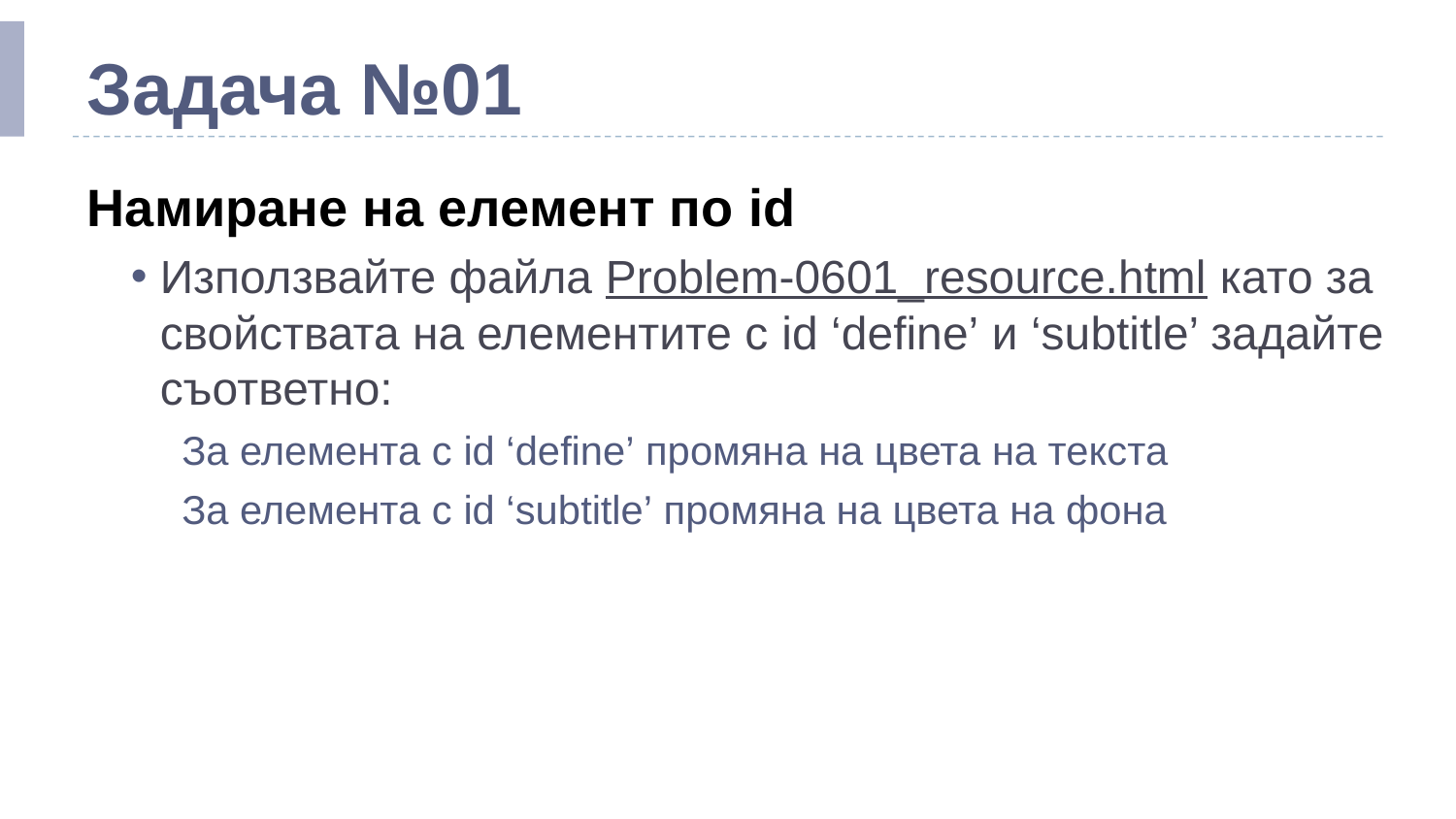

# Задача №01
Намиране на елемент по id
Използвайте файла Problem-0601_resource.html като за свойствата на елементите с id ‘define’ и ‘subtitle’ задайте съответно:
За елемента с id ‘define’ промяна на цвета на текста
За елемента с id ‘subtitle’ промяна на цвета на фона